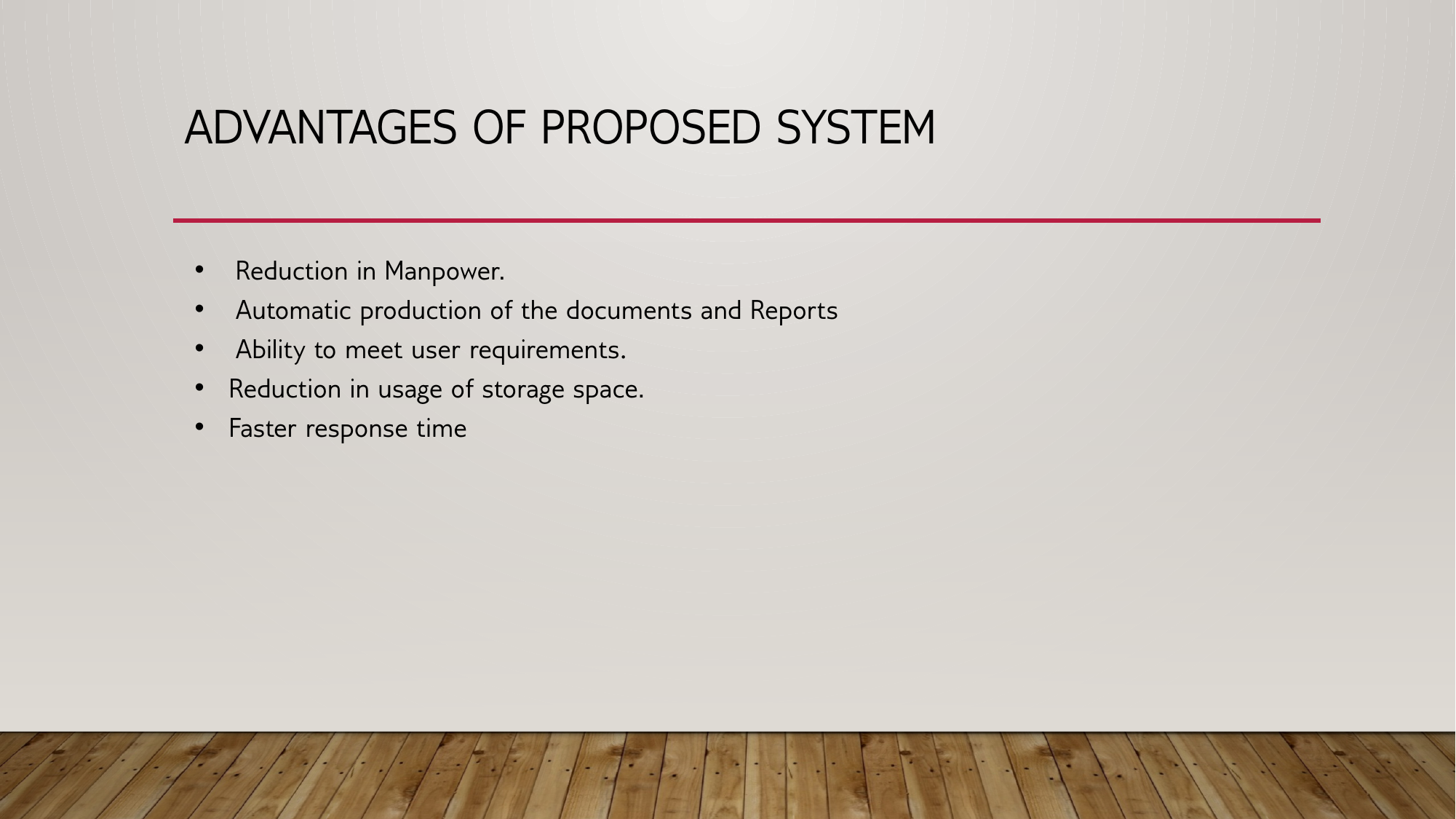

# Advantages of Proposed System
Reduction in Manpower.
Automatic production of the documents and Reports
Ability to meet user requirements.
Reduction in usage of storage space.
Faster response time